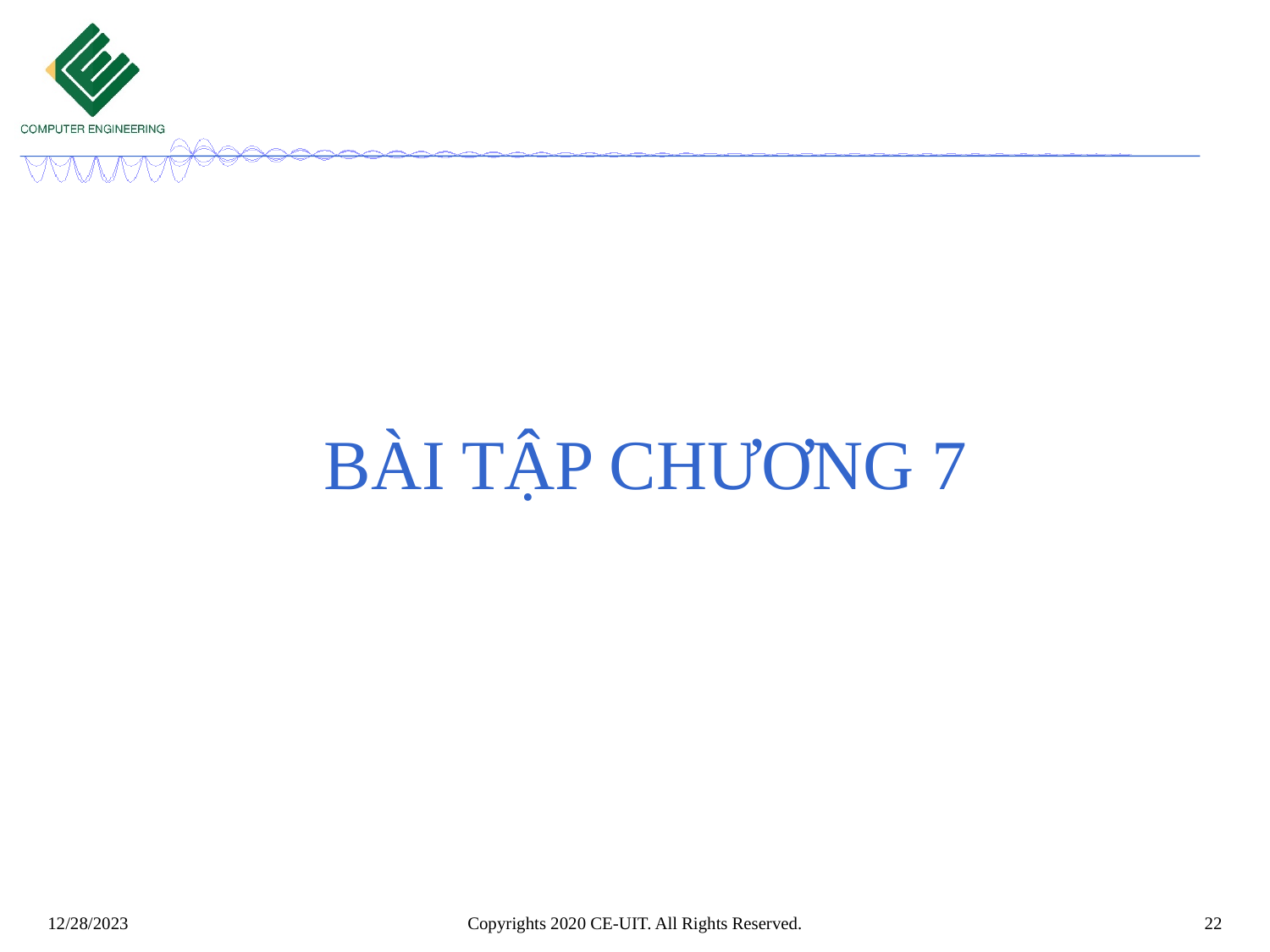

# Bài tập chương 7
Copyrights 2020 CE-UIT. All Rights Reserved.
22
12/28/2023